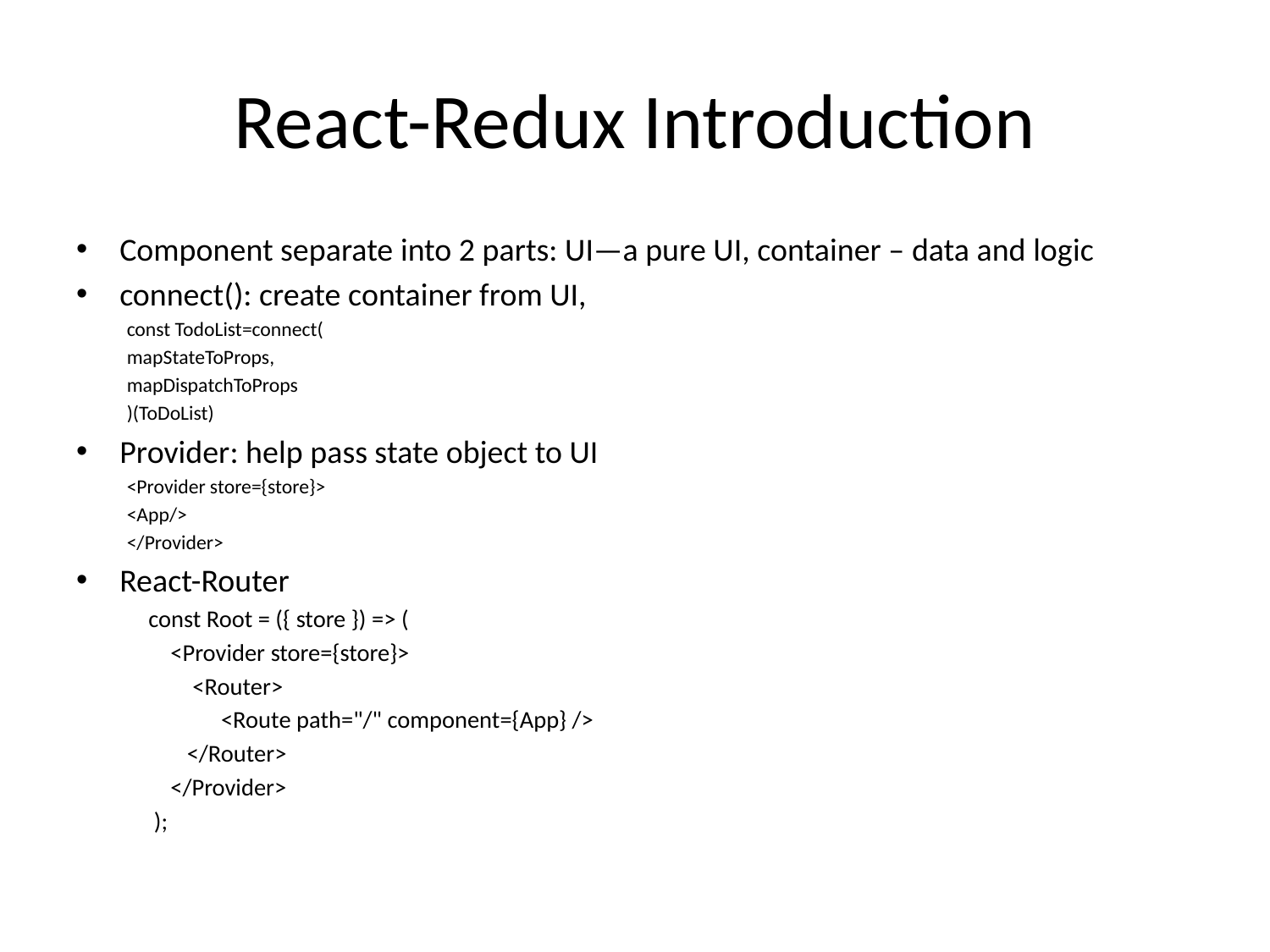

# React-Redux Introduction
Component separate into 2 parts: UI—a pure UI, container – data and logic
connect(): create container from UI,
const TodoList=connect(
	mapStateToProps,
	mapDispatchToProps
)(ToDoList)
Provider: help pass state object to UI
<Provider store={store}>
	<App/>
</Provider>
React-Router
	const Root = ({ store }) => (
	    <Provider store={store}>
	        <Router>
	 	<Route path="/" component={App} />
	       </Router>
	    </Provider>
	 );